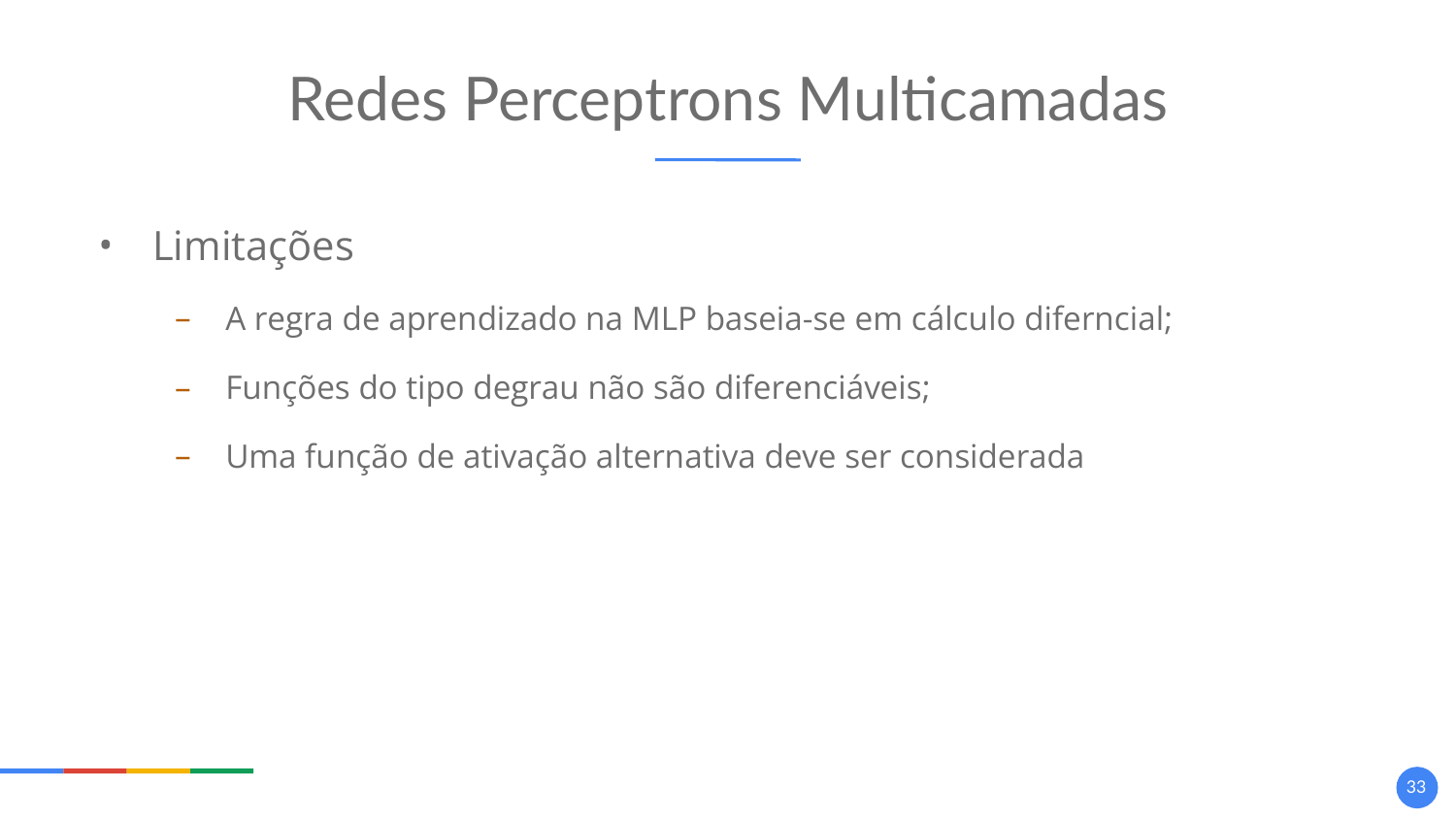

# Redes Perceptrons Multicamadas
Limitações
A regra de aprendizado na MLP baseia-se em cálculo diferncial;
Funções do tipo degrau não são diferenciáveis;
Uma função de ativação alternativa deve ser considerada